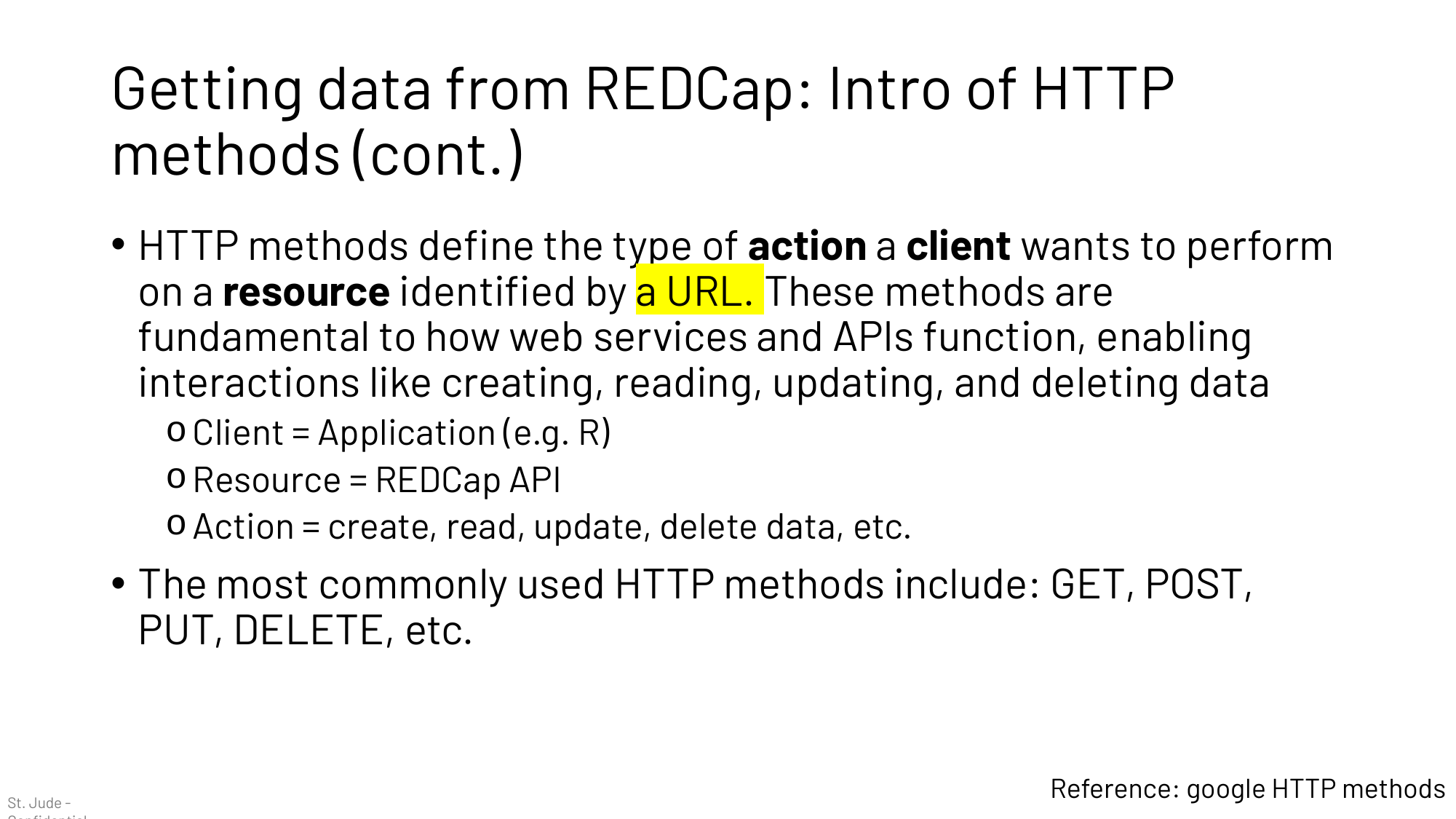

# Getting data from REDCap: Intro of HTTP methods (cont.)
HTTP methods define the type of action a client wants to perform on a resource identified by a URL. These methods are fundamental to how web services and APIs function, enabling interactions like creating, reading, updating, and deleting data
Client = Application (e.g. R)
Resource = REDCap API
Action = create, read, update, delete data, etc.
The most commonly used HTTP methods include: GET, POST, PUT, DELETE, etc.
Reference: google HTTP methods